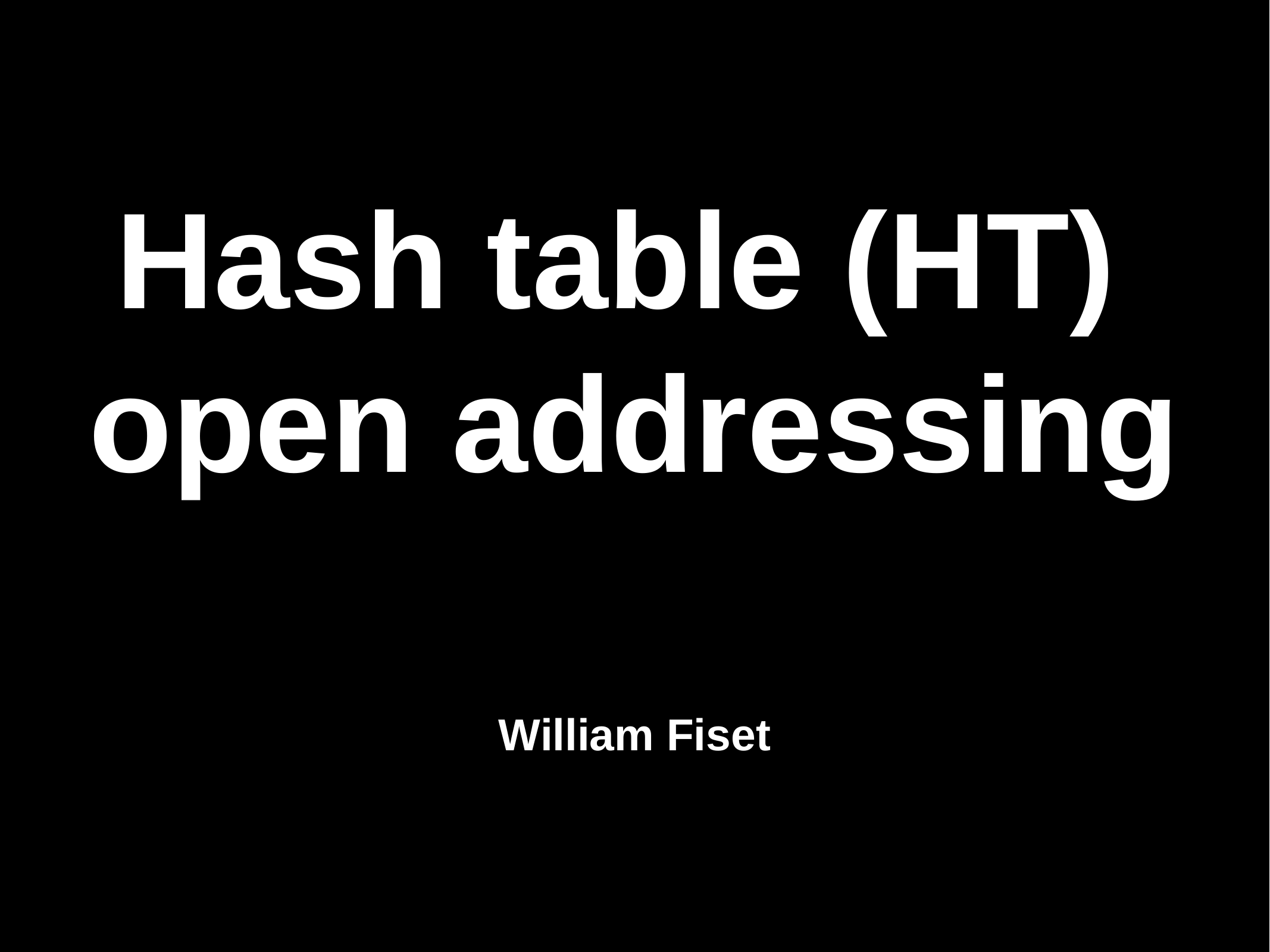

# Hash table (HT)
open addressing
William Fiset